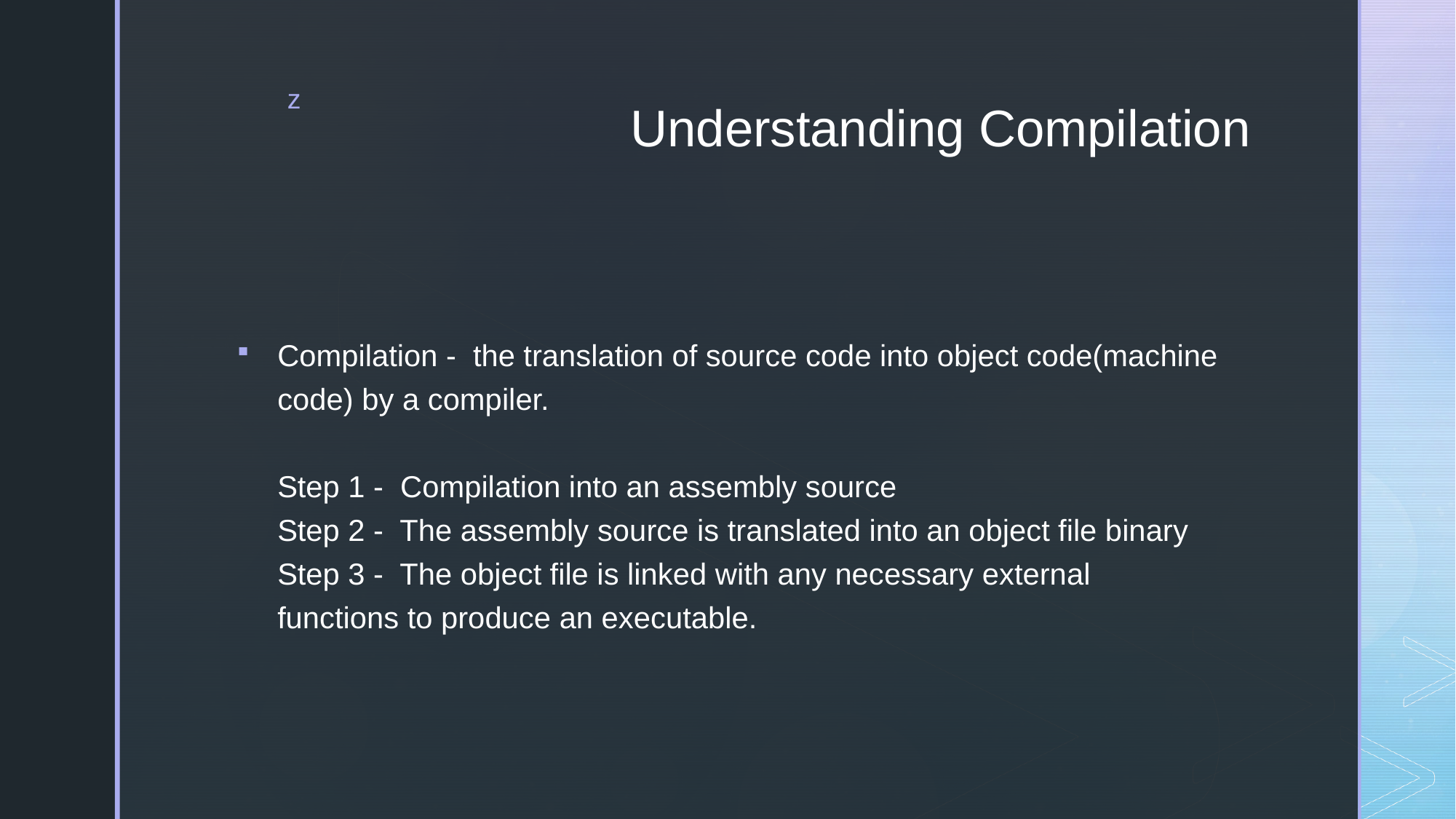

# Understanding Compilation
Compilation -  the translation of source code into object code(machine code) by a compiler.
Step 1 -  Compilation into an assembly source
Step 2 -  The assembly source is translated into an object file binary
Step 3 -  The object file is linked with any necessary external functions to produce an executable.